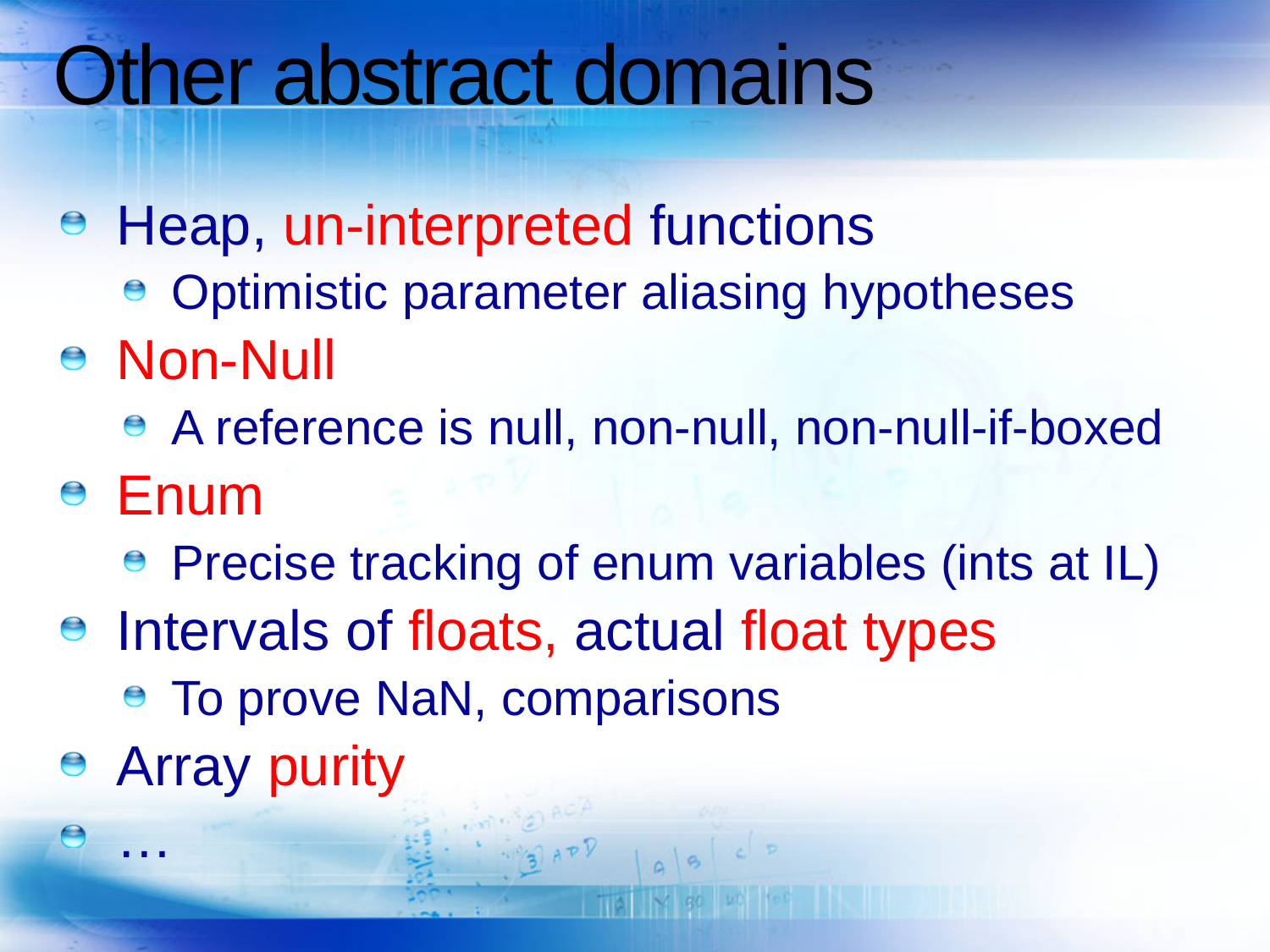

# Other abstract domains
Heap, un-interpreted functions
Optimistic parameter aliasing hypotheses
Non-Null
A reference is null, non-null, non-null-if-boxed
Enum
Precise tracking of enum variables (ints at IL)
Intervals of floats, actual float types
To prove NaN, comparisons
Array purity
…